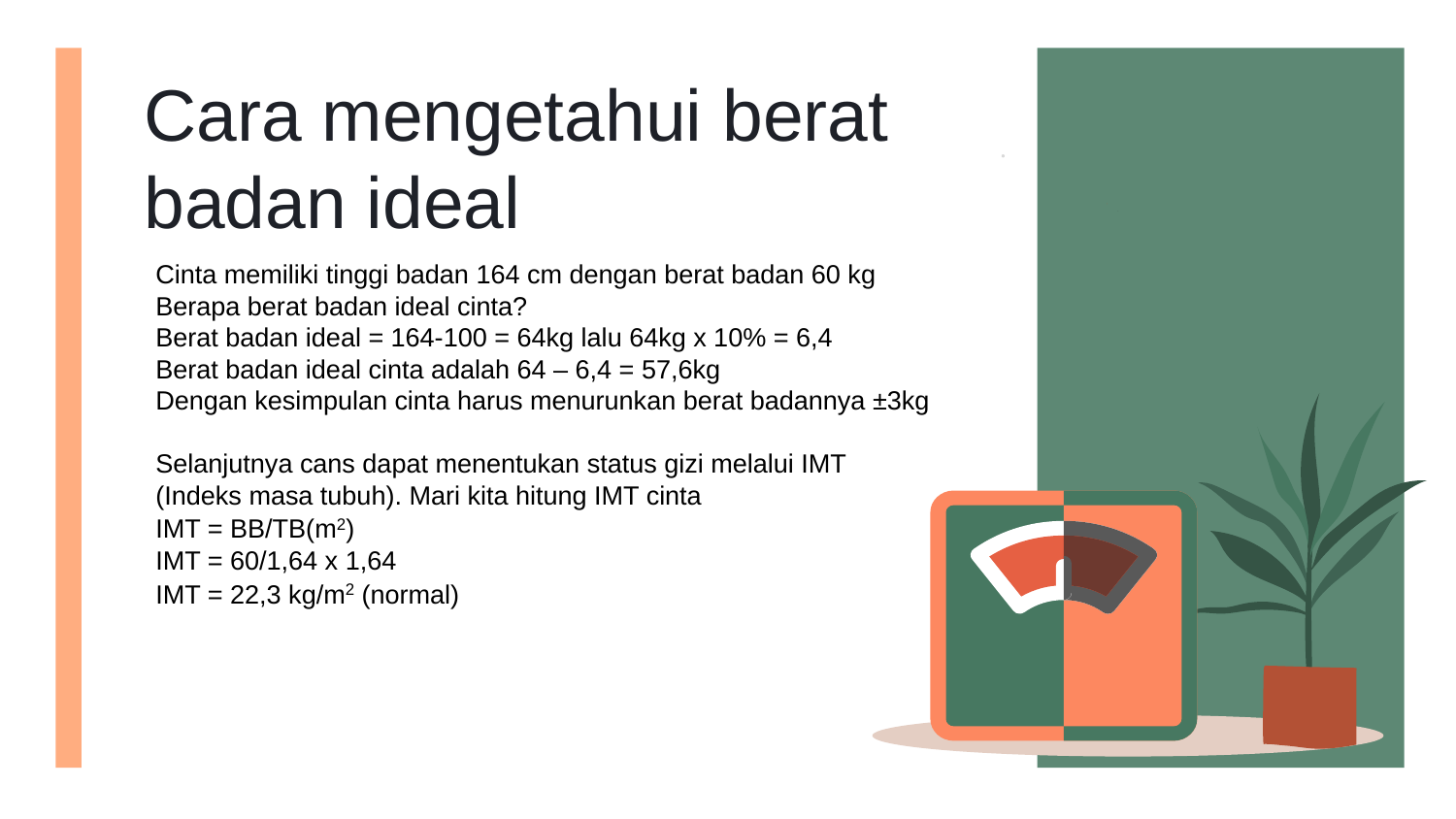

# Cara mengetahui berat badan ideal

Cinta memiliki tinggi badan 164 cm dengan berat badan 60 kg
Berapa berat badan ideal cinta?
Berat badan ideal = 164-100 = 64kg lalu 64kg x 10% = 6,4
Berat badan ideal cinta adalah 64 – 6,4 = 57,6kg
Dengan kesimpulan cinta harus menurunkan berat badannya ±3kg

Selanjutnya cans dapat menentukan status gizi melalui IMT
(Indeks masa tubuh). Mari kita hitung IMT cinta
IMT = BB/TB(m2)
IMT = 60/1,64 x 1,64
IMT = 22,3 kg/m2 (normal)